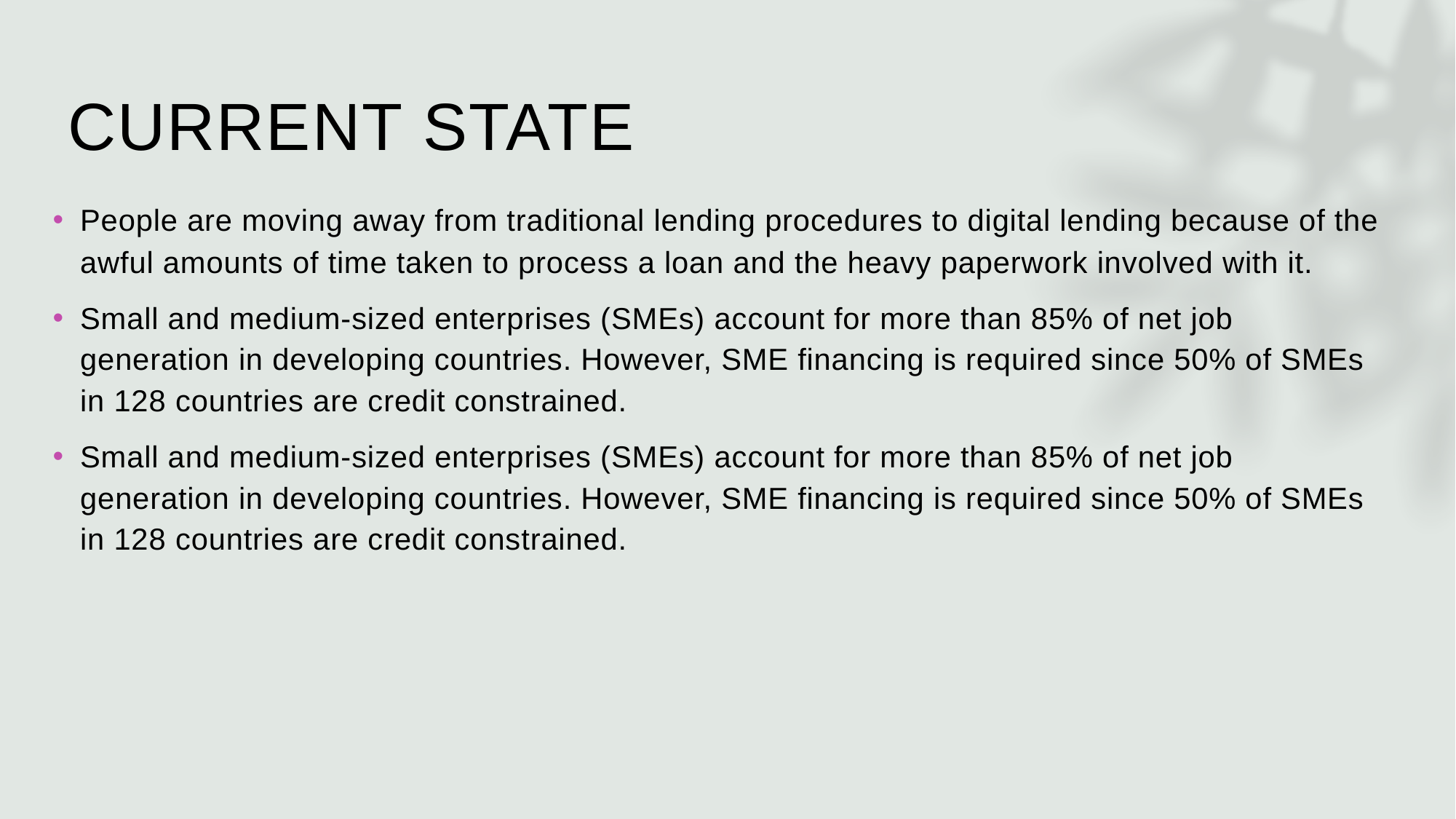

# CURRENT STATE
People are moving away from traditional lending procedures to digital lending because of the awful amounts of time taken to process a loan and the heavy paperwork involved with it.
Small and medium-sized enterprises (SMEs) account for more than 85% of net job generation in developing countries. However, SME financing is required since 50% of SMEs in 128 countries are credit constrained.
Small and medium-sized enterprises (SMEs) account for more than 85% of net job generation in developing countries. However, SME financing is required since 50% of SMEs in 128 countries are credit constrained.